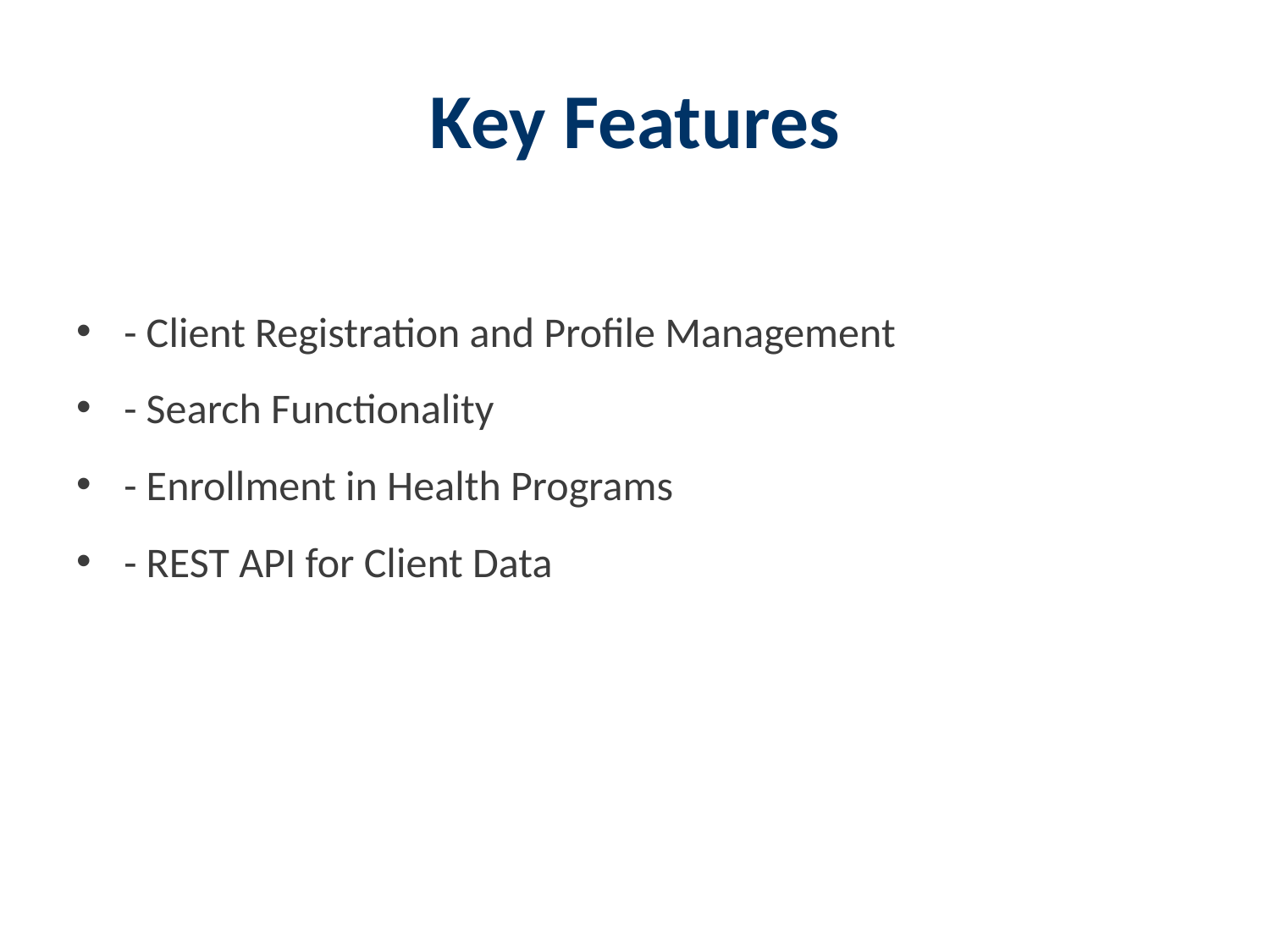

# Key Features

- Client Registration and Profile Management
- Search Functionality
- Enrollment in Health Programs
- REST API for Client Data